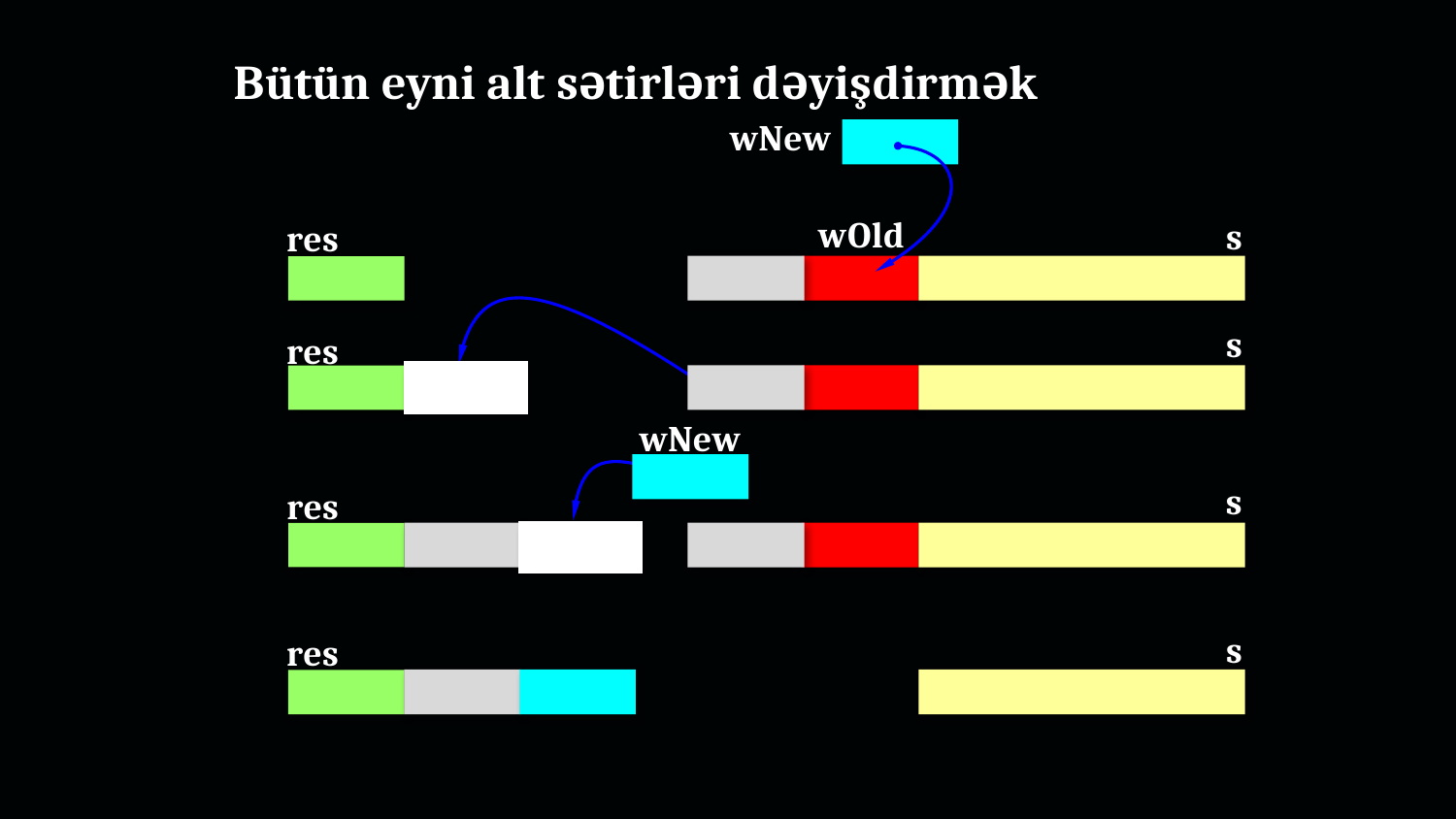

# Bütün eyni alt sətirləri dəyişdirmək
wNew

wOld
s
а)
res

s
res
b)

wNew

c)
s
res

s
res
d)